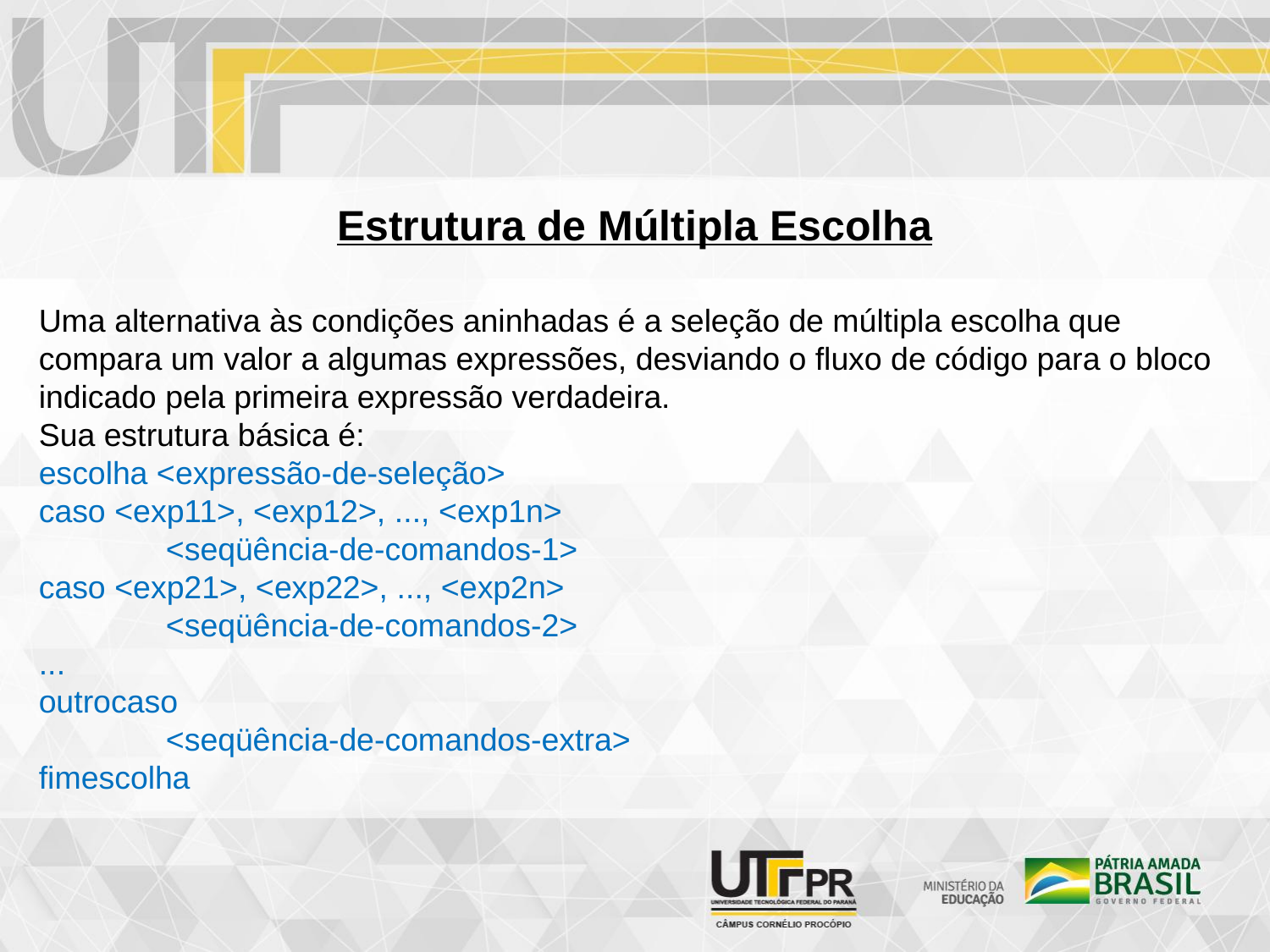

Estrutura de Múltipla Escolha

Uma alternativa às condições aninhadas é a seleção de múltipla escolha que compara um valor a algumas expressões, desviando o fluxo de código para o bloco indicado pela primeira expressão verdadeira.
Sua estrutura básica é:
escolha <expressão-de-seleção>
caso <exp11>, <exp12>, ..., <exp1n>
	<seqüência-de-comandos-1>
caso <exp21>, <exp22>, ..., <exp2n>
	<seqüência-de-comandos-2>
...
outrocaso
	<seqüência-de-comandos-extra>
fimescolha